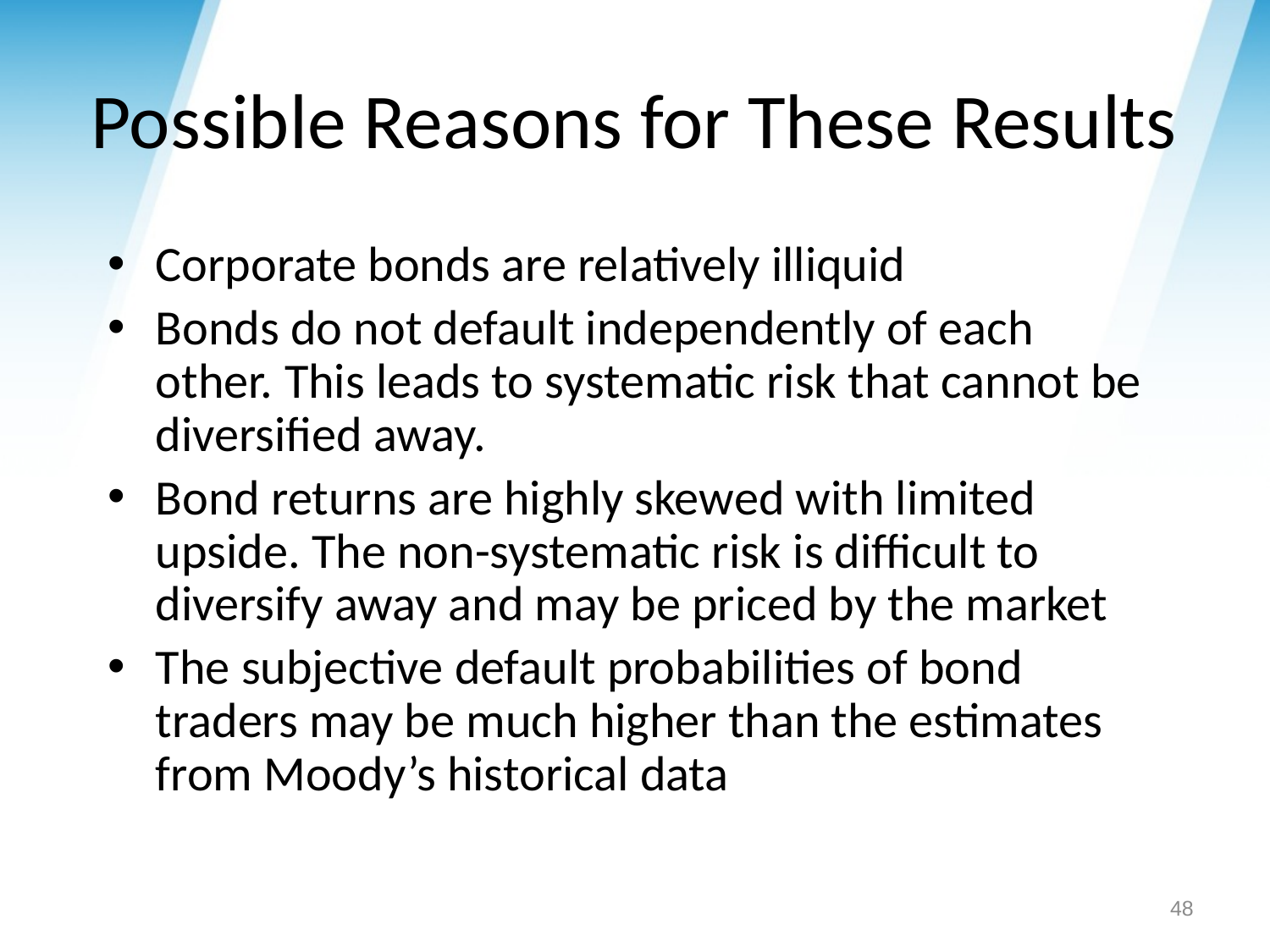

# Possible Reasons for These Results
Corporate bonds are relatively illiquid
Bonds do not default independently of each other. This leads to systematic risk that cannot be diversified away.
Bond returns are highly skewed with limited upside. The non-systematic risk is difficult to diversify away and may be priced by the market
The subjective default probabilities of bond traders may be much higher than the estimates from Moody’s historical data
48